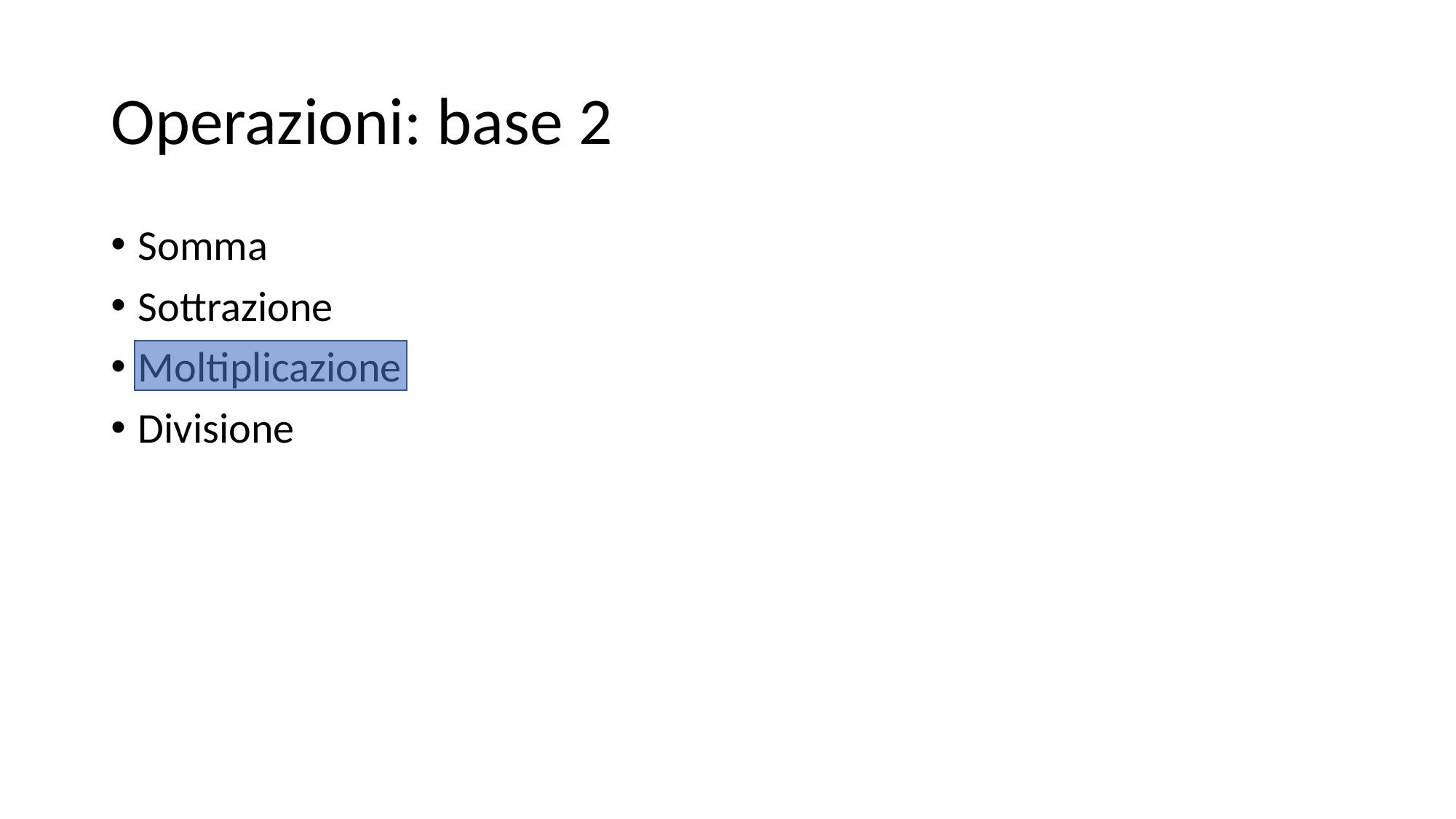

# Operazioni: base 2
Somma
Sottrazione
Moltiplicazione
Divisione